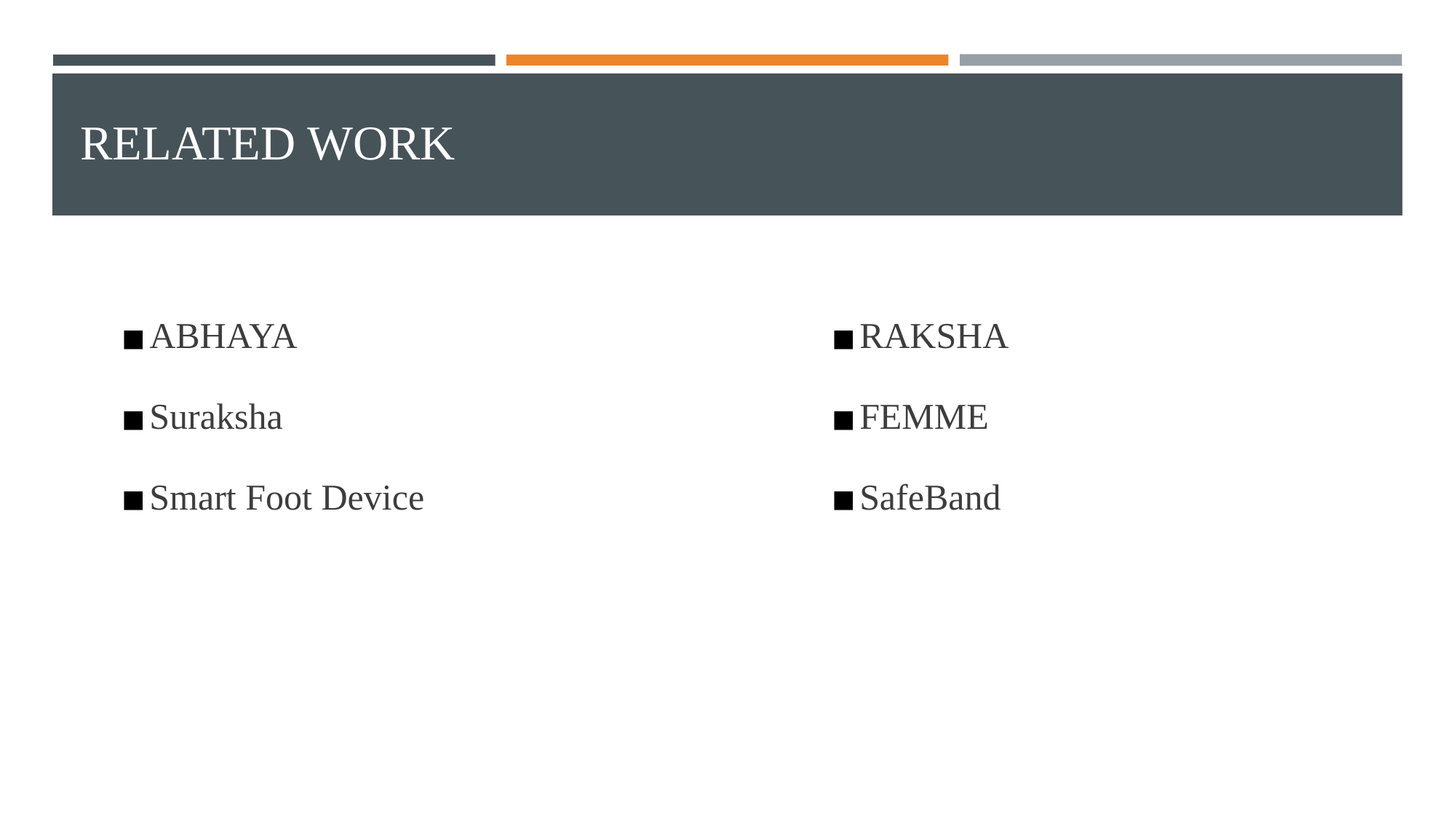

# RELATED WORK
ABHAYA
Suraksha
Smart Foot Device
RAKSHA
FEMME
SafeBand